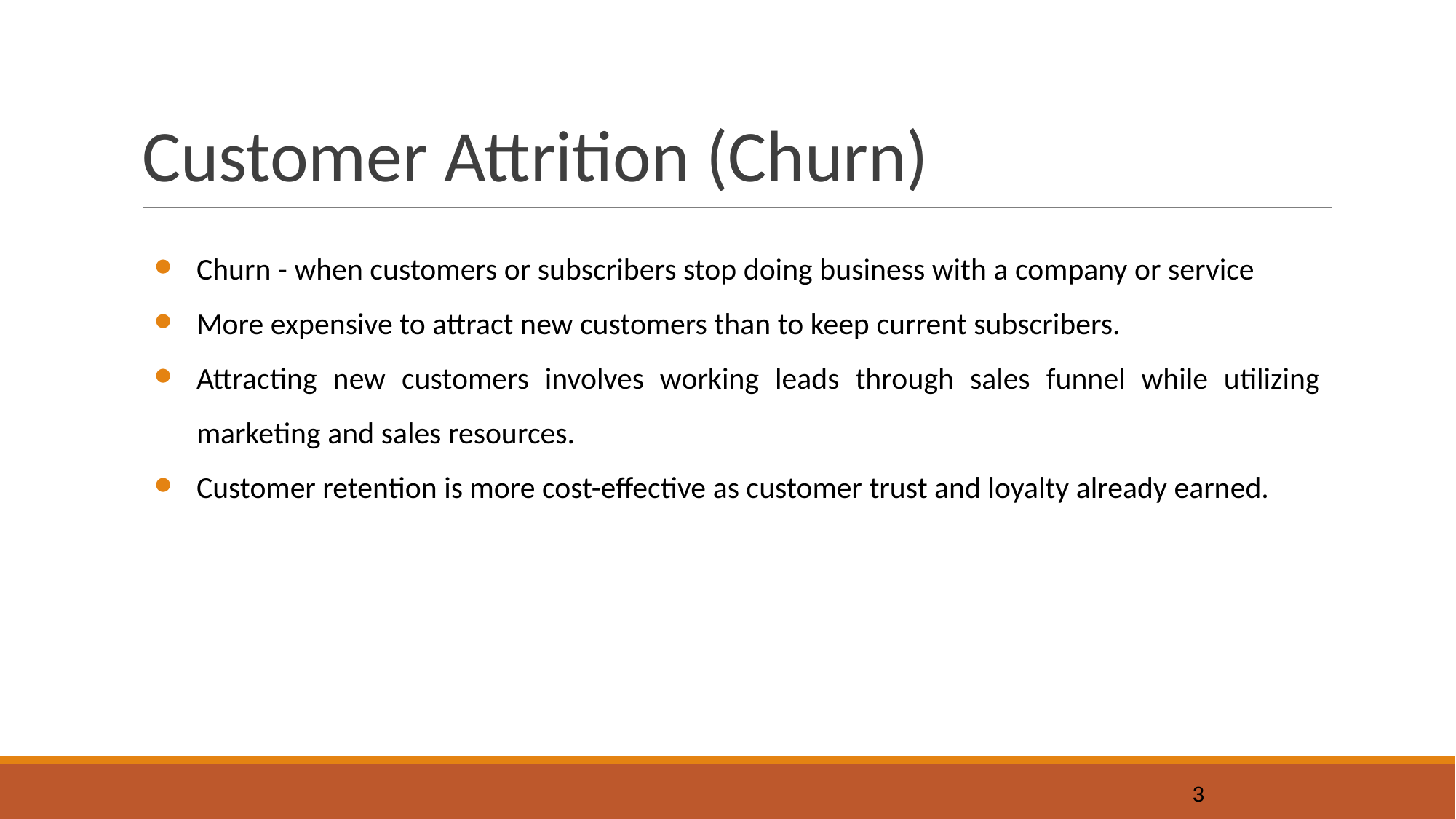

# Customer Attrition (Churn)
Churn - when customers or subscribers stop doing business with a company or service
More expensive to attract new customers than to keep current subscribers.
Attracting new customers involves working leads through sales funnel while utilizing marketing and sales resources.
Customer retention is more cost-effective as customer trust and loyalty already earned.

3